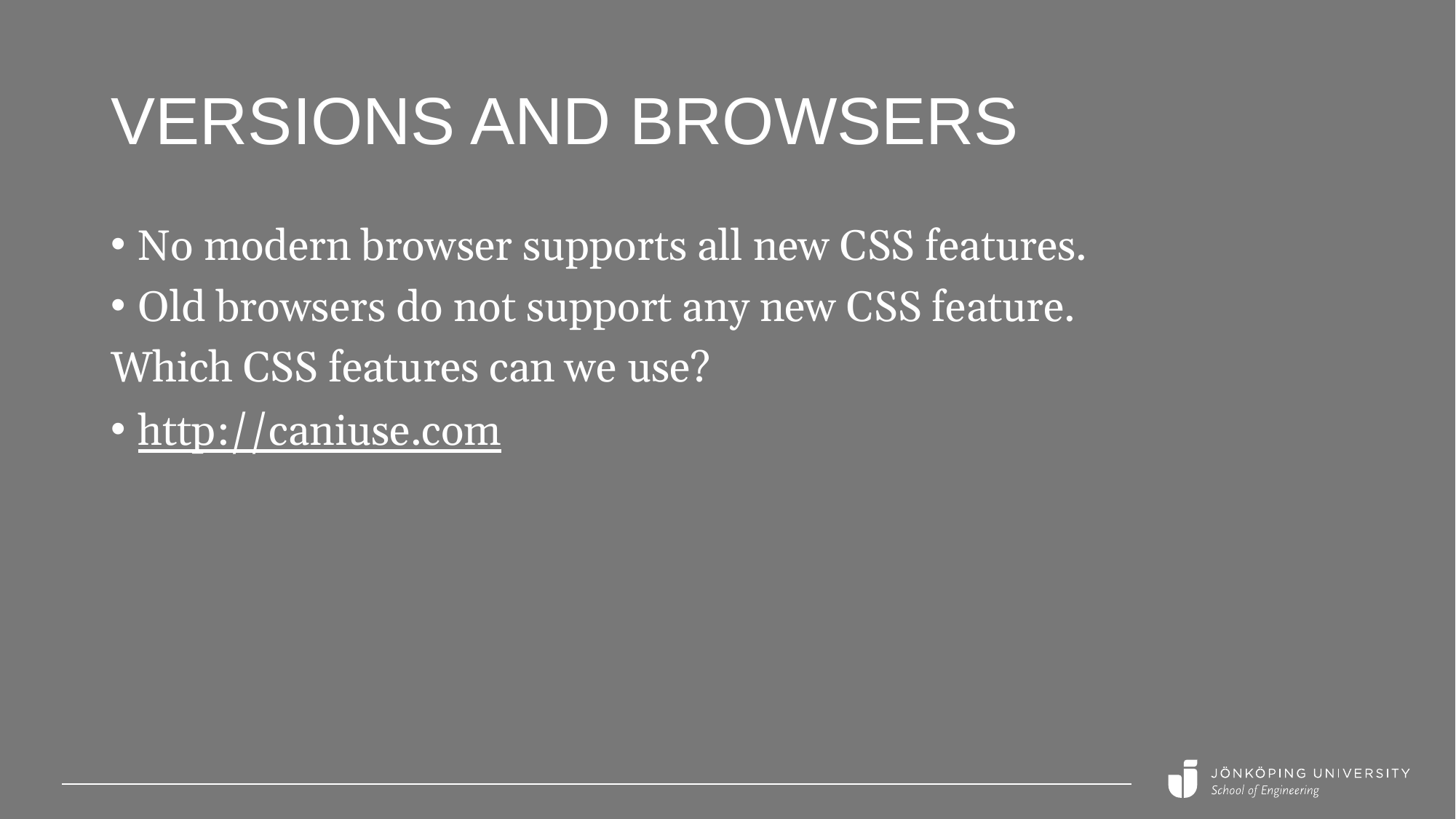

# Versions and browsers
No modern browser supports all new CSS features.
Old browsers do not support any new CSS feature.
Which CSS features can we use?
http://caniuse.com